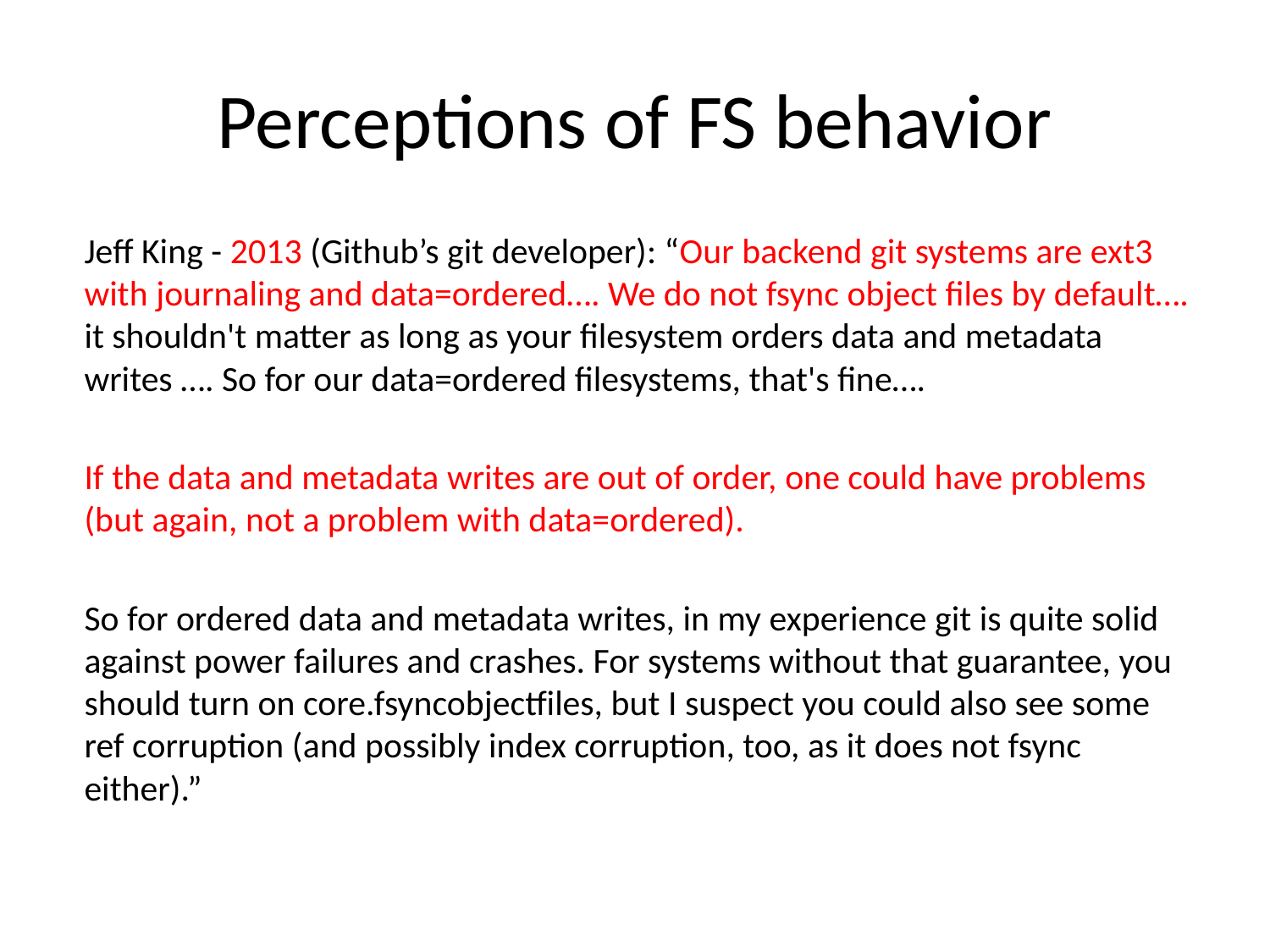

# Perceptions of FS behavior
Jeff King - 2013 (Github’s git developer): “Our backend git systems are ext3 with journaling and data=ordered…. We do not fsync object files by default…. it shouldn't matter as long as your filesystem orders data and metadata writes …. So for our data=ordered filesystems, that's fine….

If the data and metadata writes are out of order, one could have problems (but again, not a problem with data=ordered).

So for ordered data and metadata writes, in my experience git is quite solid against power failures and crashes. For systems without that guarantee, you should turn on core.fsyncobjectfiles, but I suspect you could also see some ref corruption (and possibly index corruption, too, as it does not fsync either).”